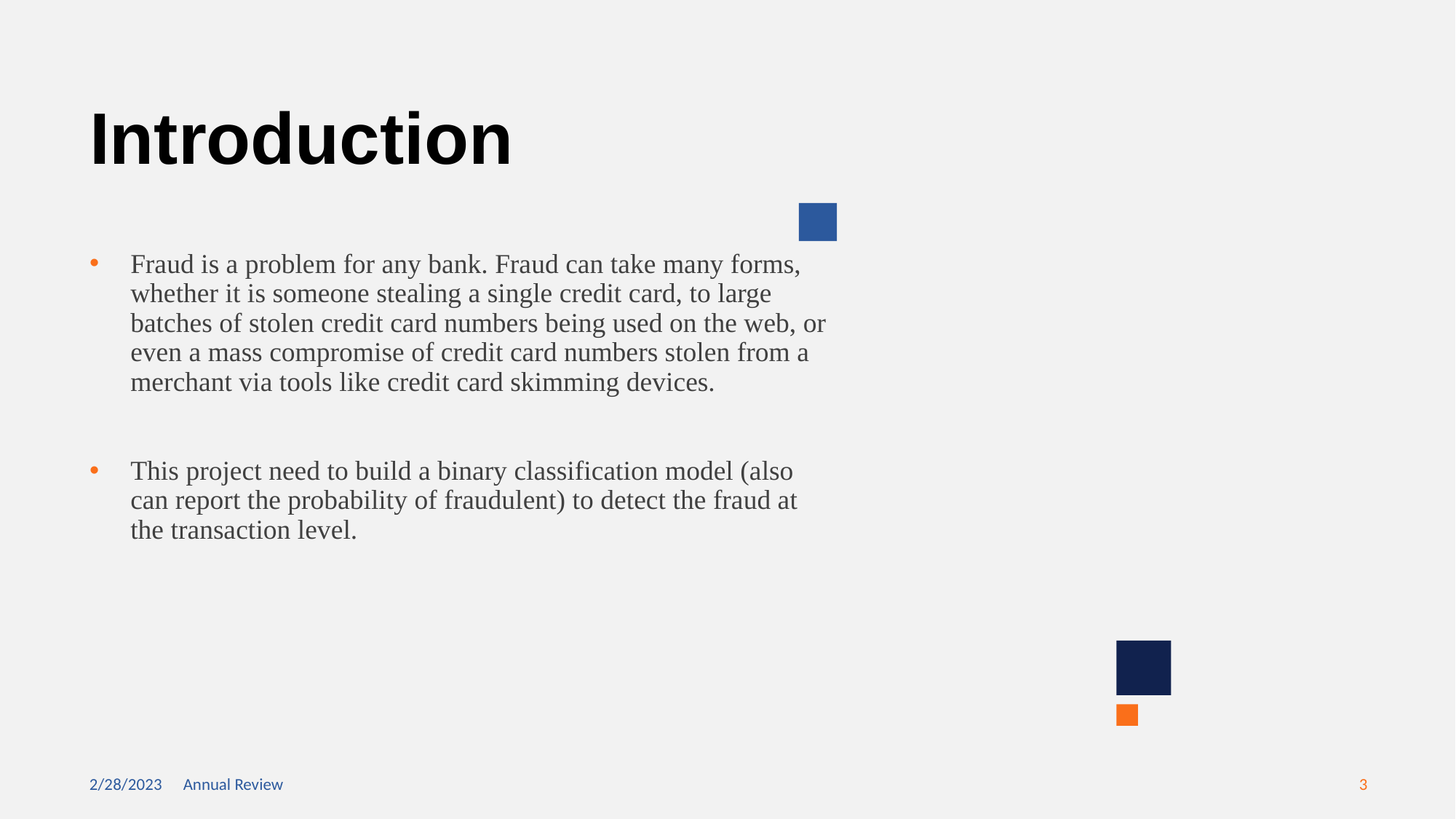

# Introduction
Fraud is a problem for any bank. Fraud can take many forms, whether it is someone stealing a single credit card, to large batches of stolen credit card numbers being used on the web, or even a mass compromise of credit card numbers stolen from a merchant via tools like credit card skimming devices.

This project need to build a binary classification model (also can report the probability of fraudulent) to detect the fraud at the transaction level.